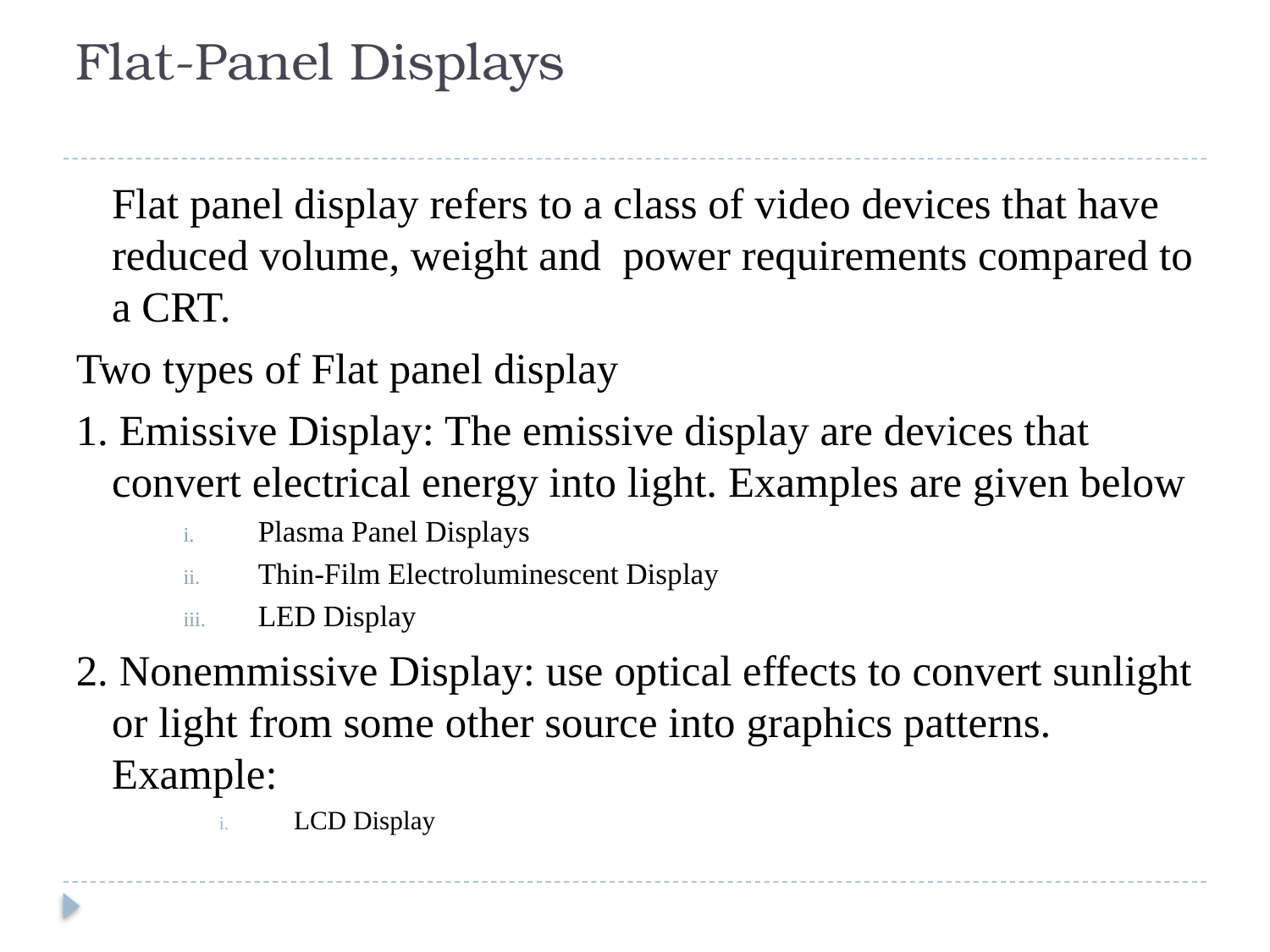

# Flat-Panel Displays
	Flat panel display refers to a class of video devices that have reduced volume, weight and  power requirements compared to a CRT.
Two types of Flat panel display
1. Emissive Display: The emissive display are devices that convert electrical energy into light. Examples are given below
Plasma Panel Displays
Thin-Film Electroluminescent Display
LED Display
2. Nonemmissive Display: use optical effects to convert sunlight or light from some other source into graphics patterns. Example:
LCD Display